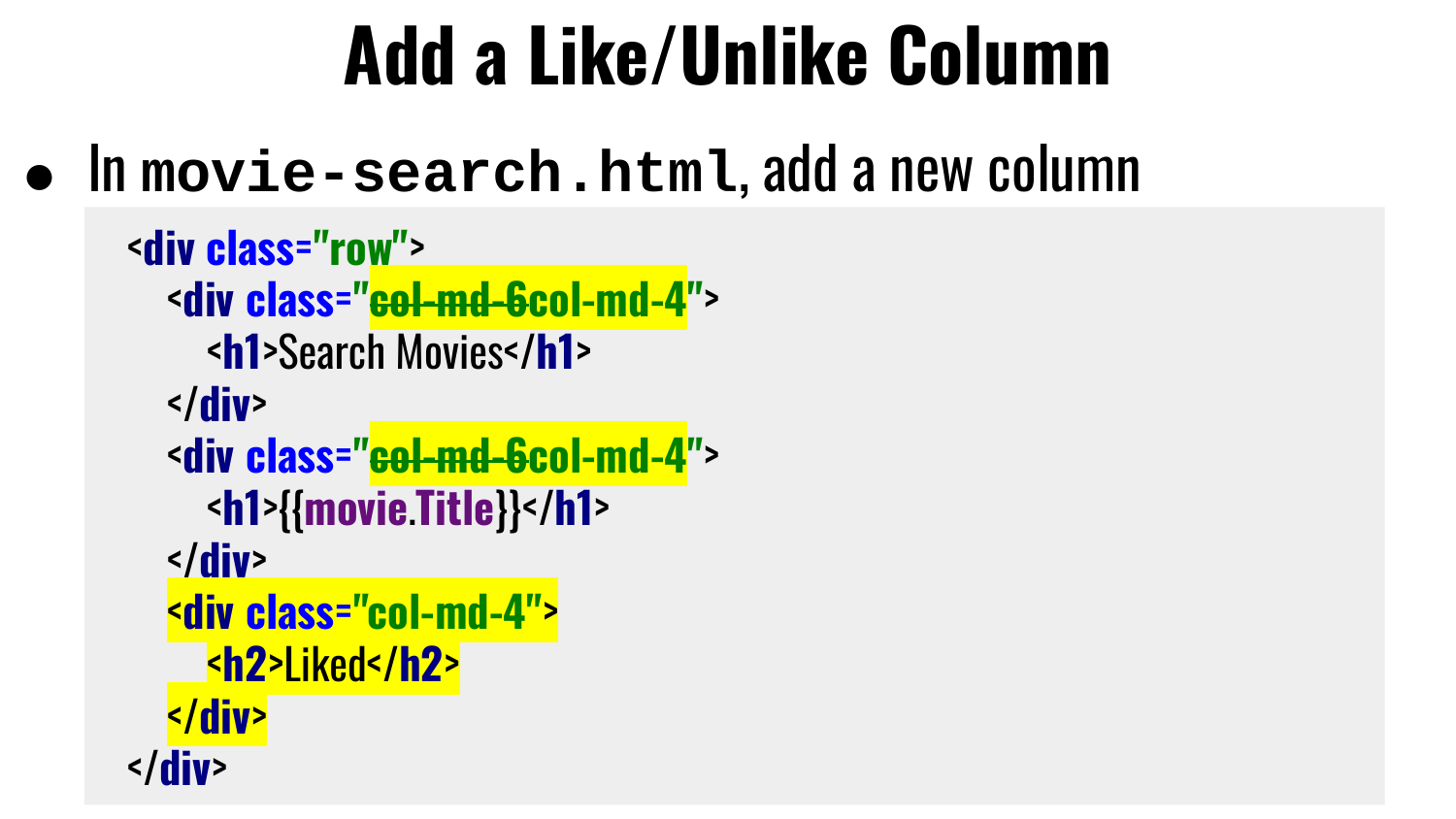

# Add a Like/Unlike Column
In movie-search.html, add a new column
<div class="row">
    <div class="col-md-6col-md-4">
        <h1>Search Movies</h1>
    </div>
    <div class="col-md-6col-md-4">
        <h1>{{movie.Title}}</h1>
    </div>
    <div class="col-md-4">
        <h2>Liked</h2>
    </div>
</div>